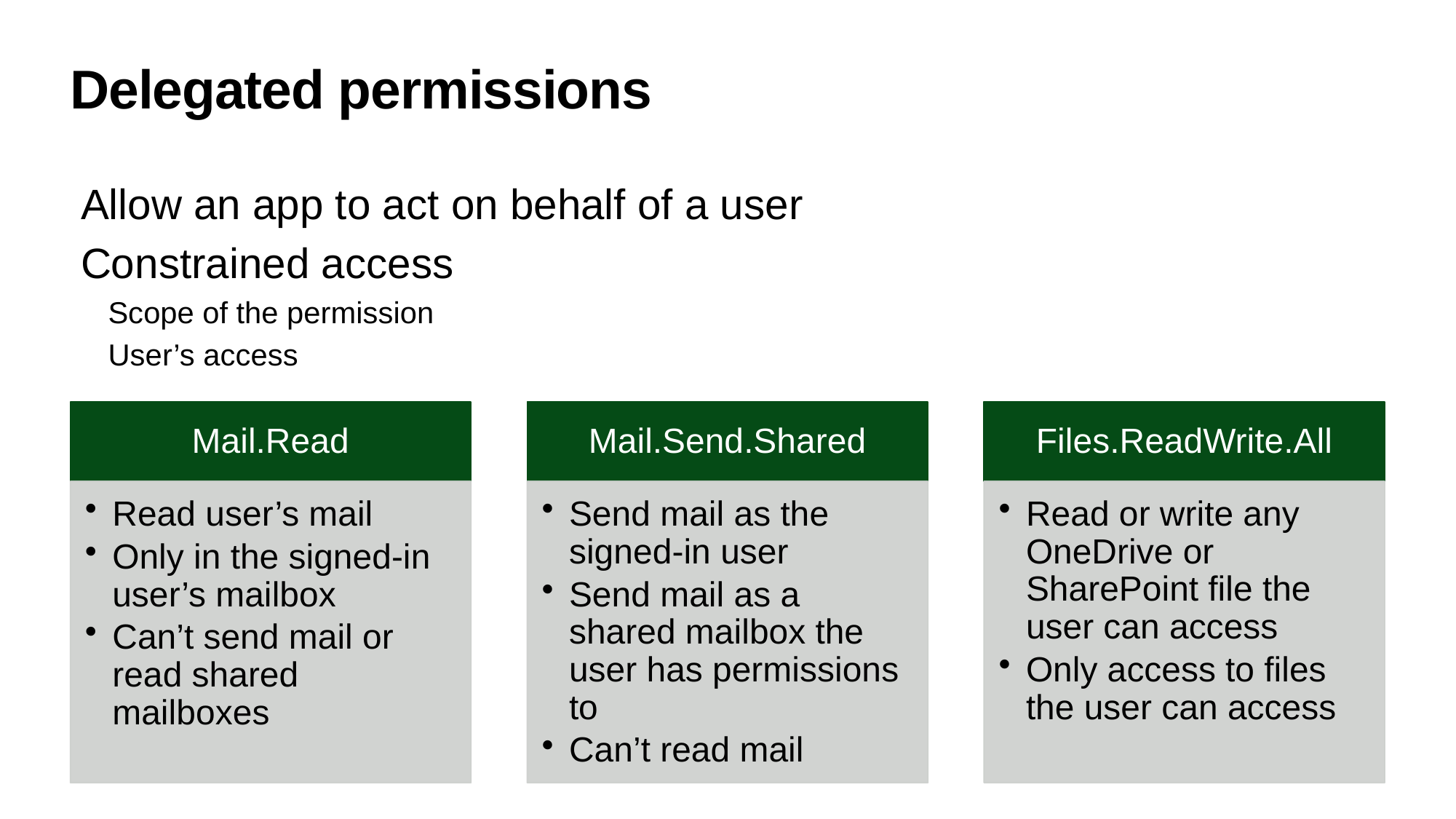

# Delegated permissions
Allow an app to act on behalf of a user
Constrained access
Scope of the permission
User’s access
Mail.Read
Read user’s mail
Only in the signed-in user’s mailbox
Can’t send mail or read shared mailboxes
Mail.Send.Shared
Send mail as the signed-in user
Send mail as a shared mailbox the user has permissions to
Can’t read mail
Files.ReadWrite.All
Read or write any OneDrive or SharePoint file the user can access
Only access to files the user can access